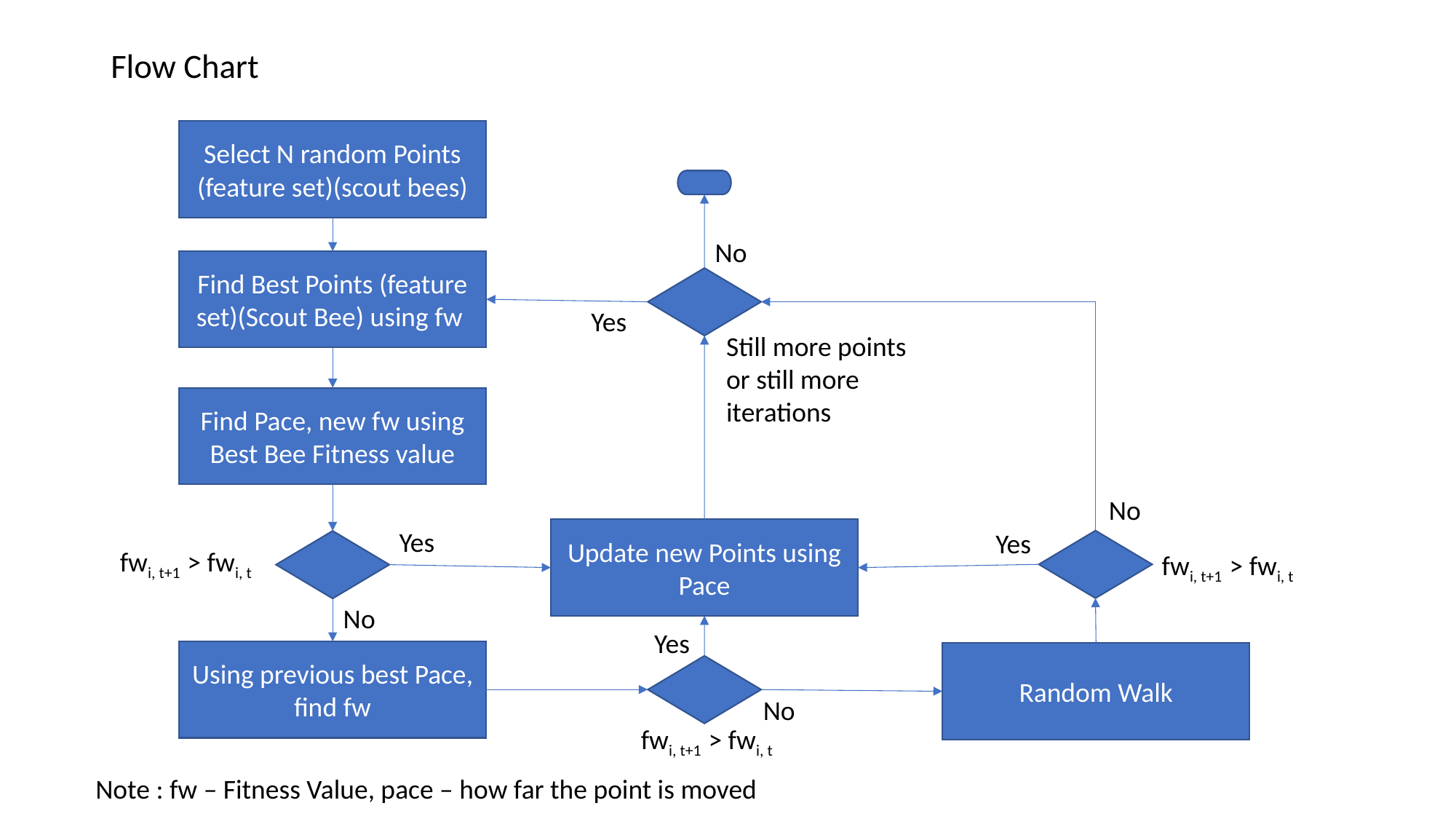

# Flow Chart
Select N random Points (feature set)(scout bees)

No
Find Best Points (feature set)(Scout Bee) using fw

Yes
Still more points or still more iterations
Find Pace, new fw using Best Bee Fitness value
No
Update new Points using Pace
Yes
Yes

fwi, t+1  > fwi, t
fwi, t+1  > fwi, t
No
Yes
Using previous best Pace, find fw
Random Walk

No
fwi, t+1  > fwi, t
Note : fw – Fitness Value, pace – how far the point is moved